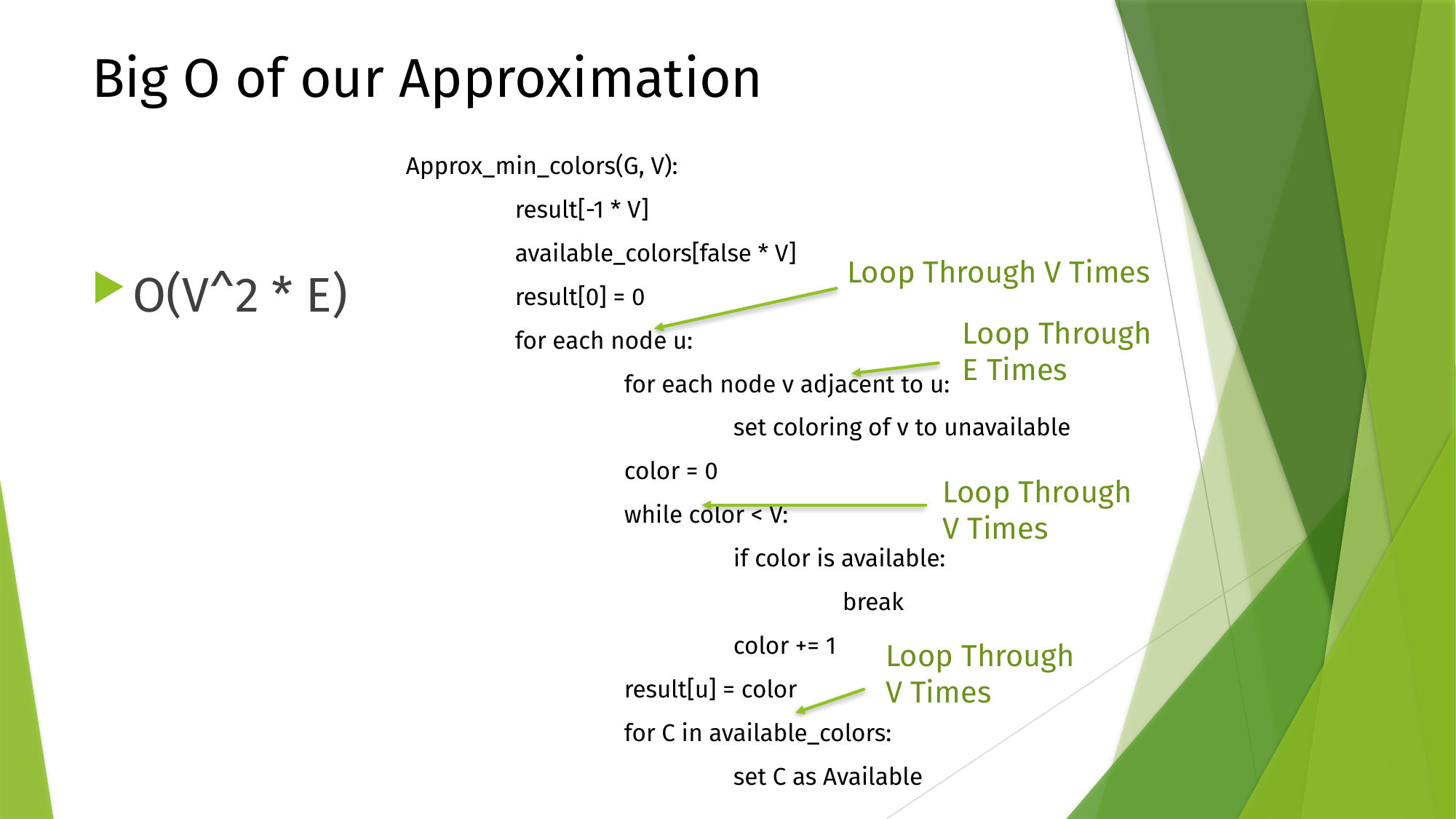

# Big O of our Approximation
Approx_min_colors(G, V):
	result[-1 * V]
	available_colors[false * V]
	result[0] = 0
	for each node u:
		for each node v adjacent to u:
			set coloring of v to unavailable
		color = 0
		while color < V:
			if color is available:
				break
			color += 1
		result[u] = color
		for C in available_colors:
			set C as Available
Loop Through V Times
O(V^2 * E)
Loop Through E Times
Loop Through V Times
Loop Through V Times